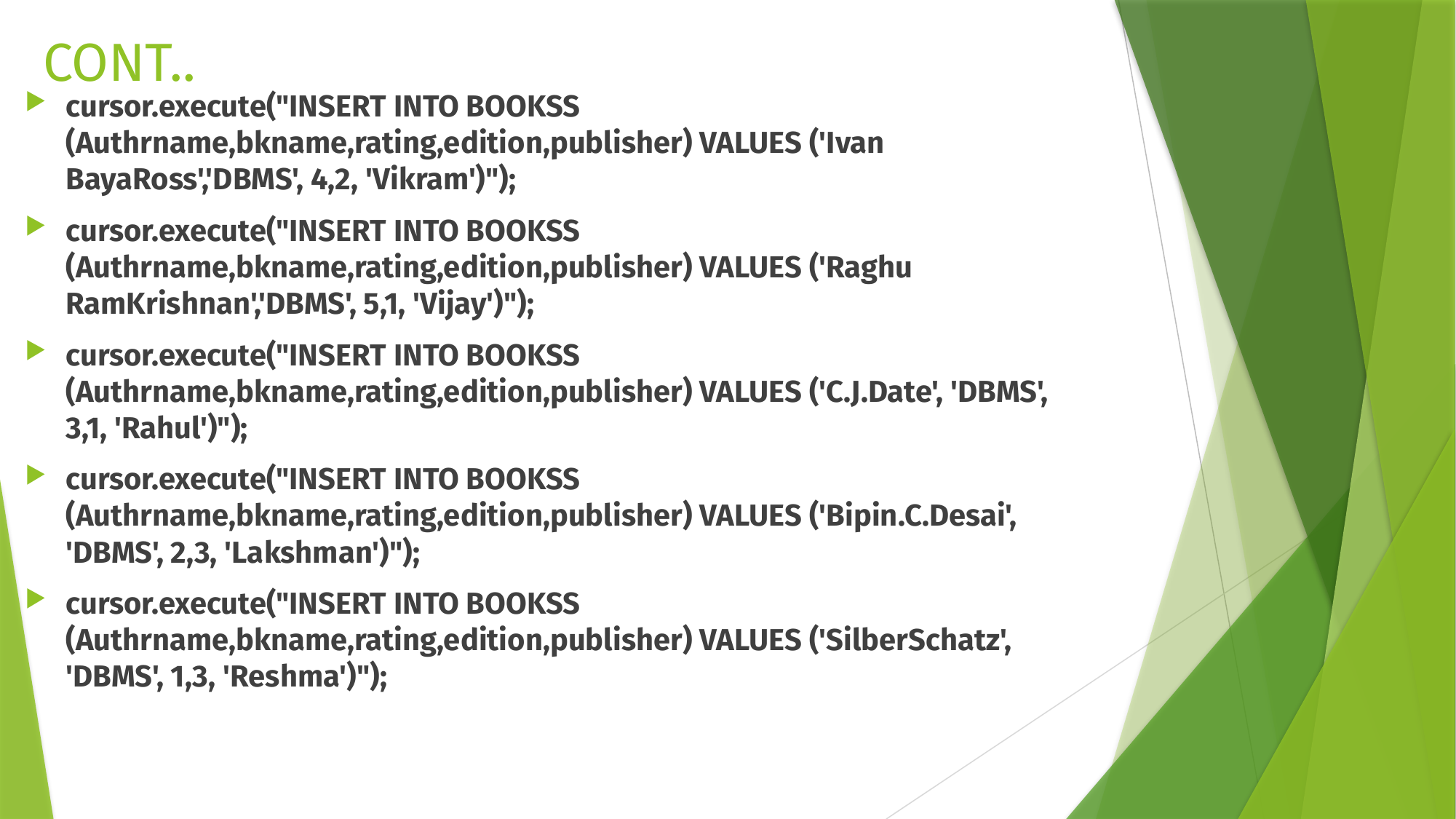

# CONT..
cursor.execute("INSERT INTO BOOKSS (Authrname,bkname,rating,edition,publisher) VALUES ('Ivan BayaRoss','DBMS', 4,2, 'Vikram')");
cursor.execute("INSERT INTO BOOKSS (Authrname,bkname,rating,edition,publisher) VALUES ('Raghu RamKrishnan','DBMS', 5,1, 'Vijay')");
cursor.execute("INSERT INTO BOOKSS (Authrname,bkname,rating,edition,publisher) VALUES ('C.J.Date', 'DBMS', 3,1, 'Rahul')");
cursor.execute("INSERT INTO BOOKSS (Authrname,bkname,rating,edition,publisher) VALUES ('Bipin.C.Desai', 'DBMS', 2,3, 'Lakshman')");
cursor.execute("INSERT INTO BOOKSS (Authrname,bkname,rating,edition,publisher) VALUES ('SilberSchatz', 'DBMS', 1,3, 'Reshma')");